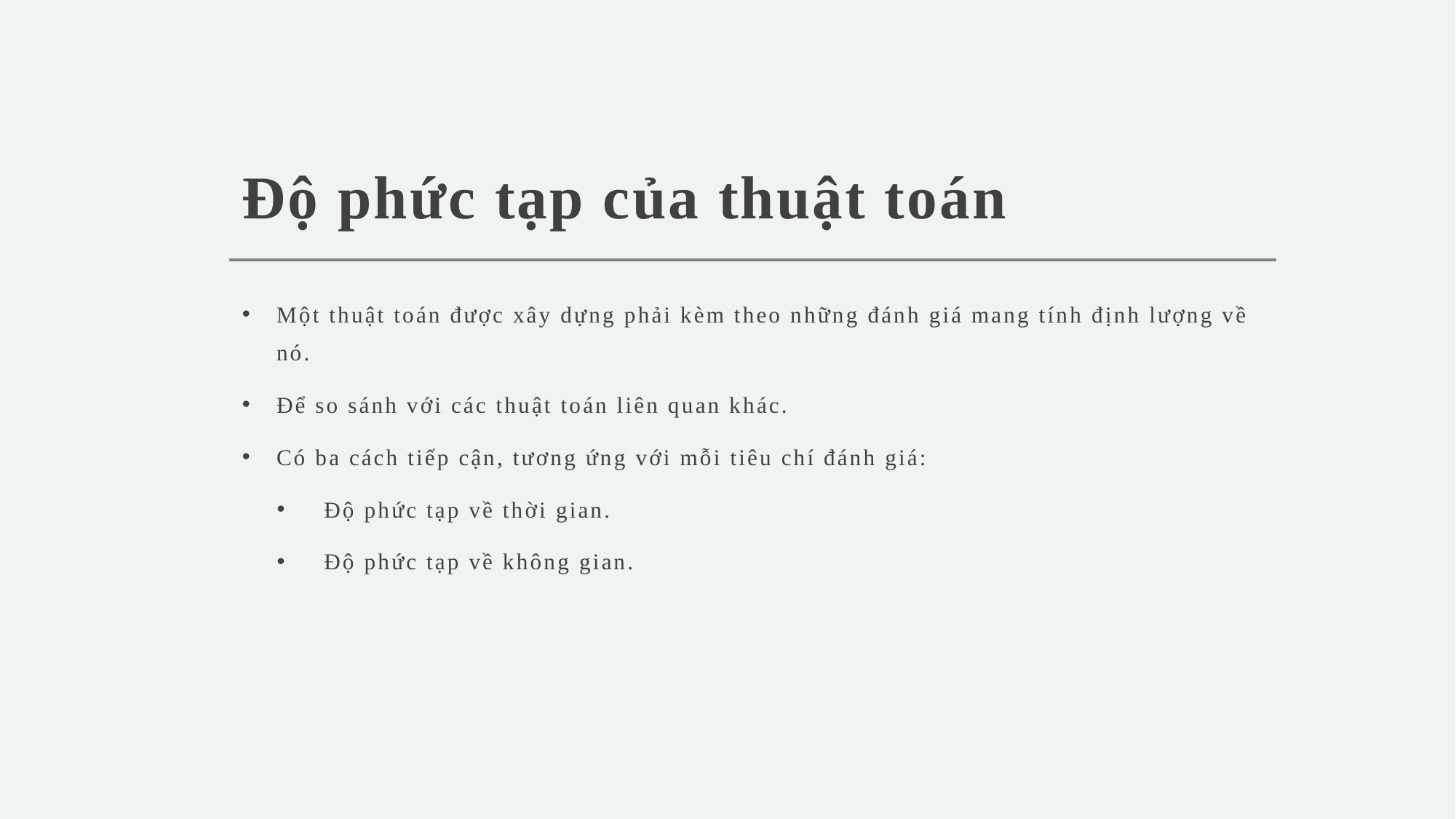

# Độ phức tạp của thuật toán
Một thuật toán được xây dựng phải kèm theo những đánh giá mang tính định lượng về nó.
Để so sánh với các thuật toán liên quan khác.
Có ba cách tiếp cận, tương ứng với mỗi tiêu chí đánh giá:
Độ phức tạp về thời gian.
Độ phức tạp về không gian.